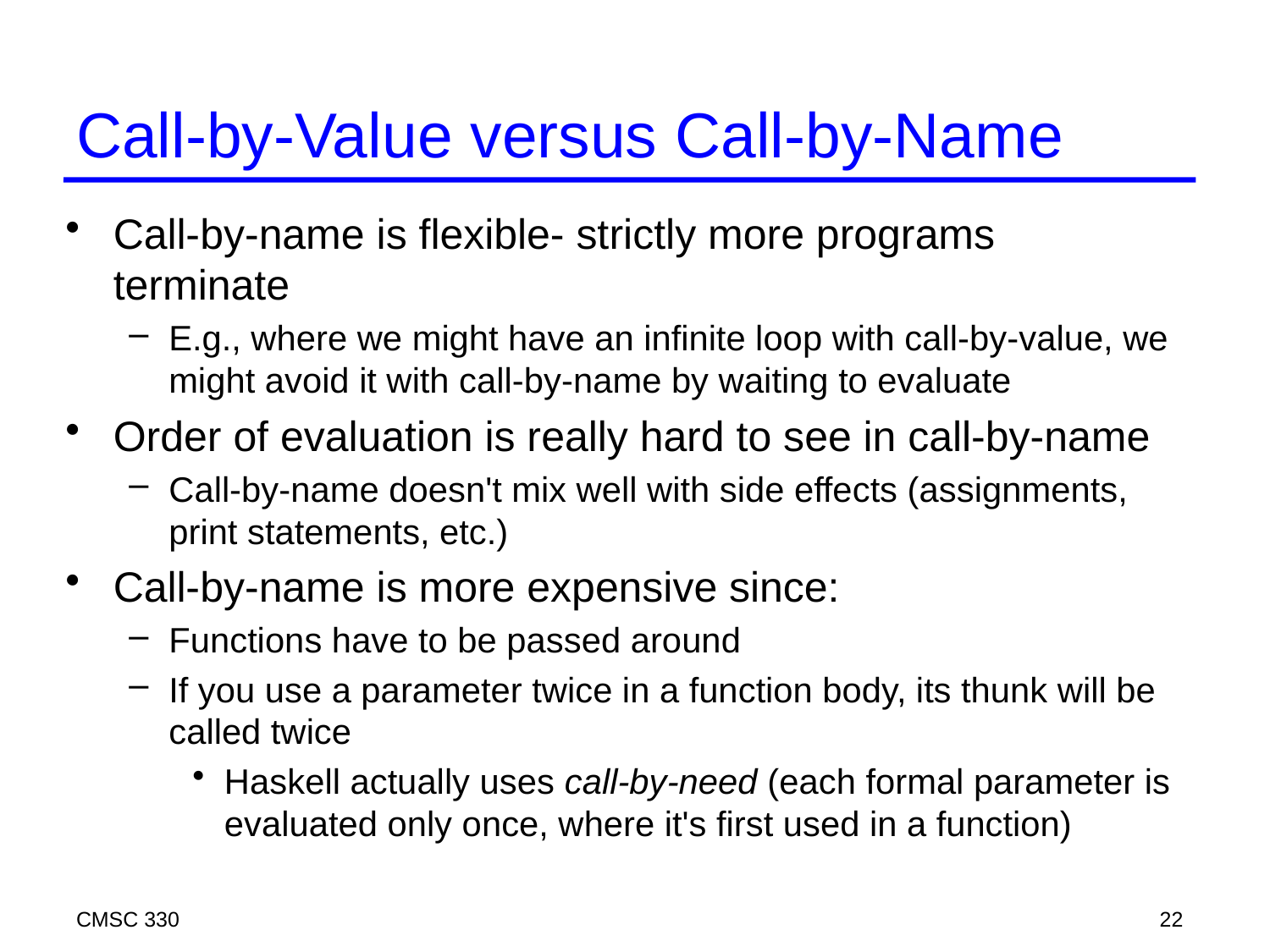

# Call-by-Value versus Call-by-Name
Call-by-name is flexible- strictly more programs terminate
E.g., where we might have an infinite loop with call-by-value, we might avoid it with call-by-name by waiting to evaluate
Order of evaluation is really hard to see in call-by-name
Call-by-name doesn't mix well with side effects (assignments, print statements, etc.)
Call-by-name is more expensive since:
Functions have to be passed around
If you use a parameter twice in a function body, its thunk will be called twice
Haskell actually uses call-by-need (each formal parameter is evaluated only once, where it's first used in a function)
CMSC 330
22